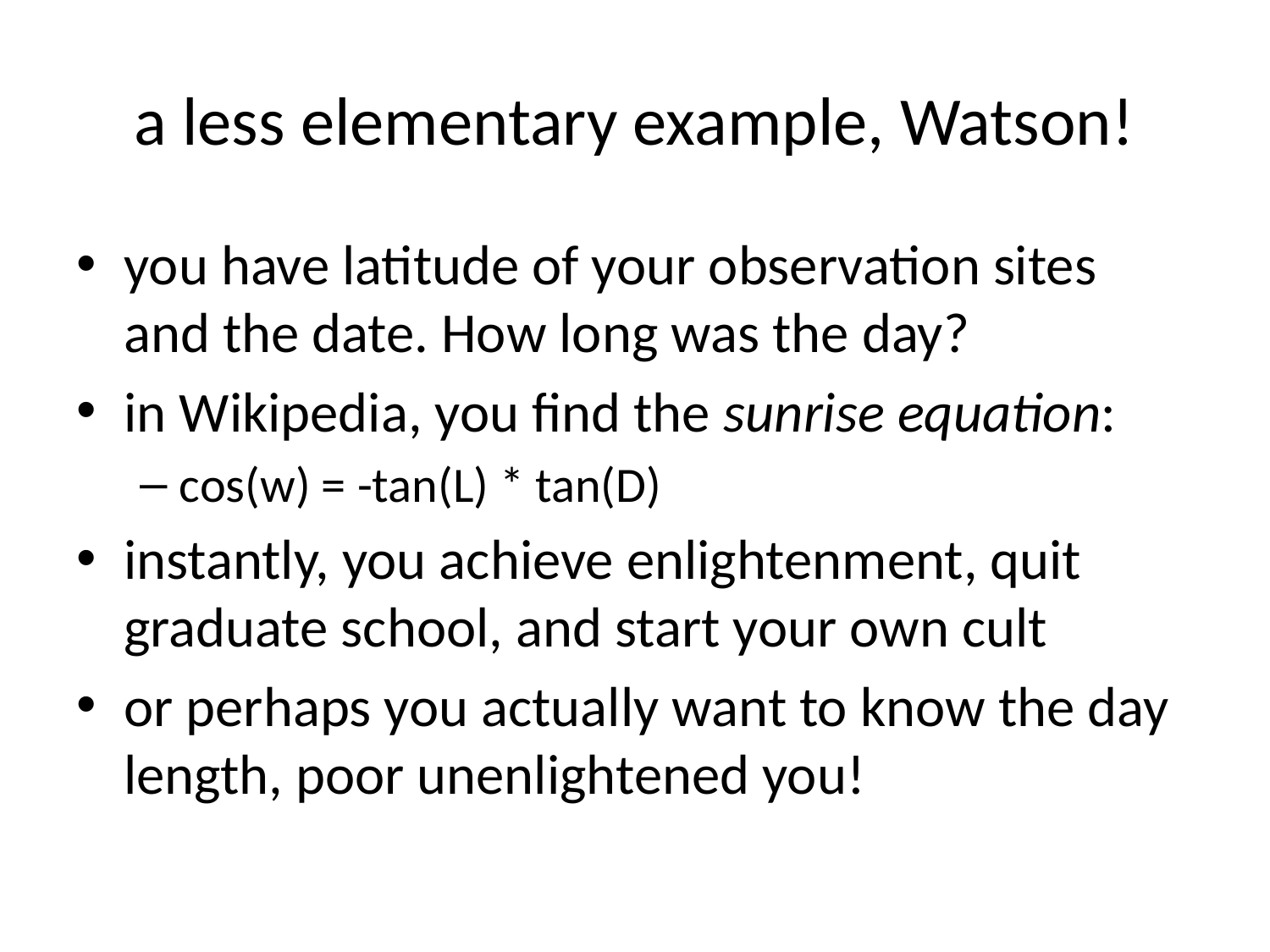

# a less elementary example, Watson!
you have latitude of your observation sites and the date. How long was the day?
in Wikipedia, you find the sunrise equation:
cos(w) = -tan(L) * tan(D)
instantly, you achieve enlightenment, quit graduate school, and start your own cult
or perhaps you actually want to know the day length, poor unenlightened you!